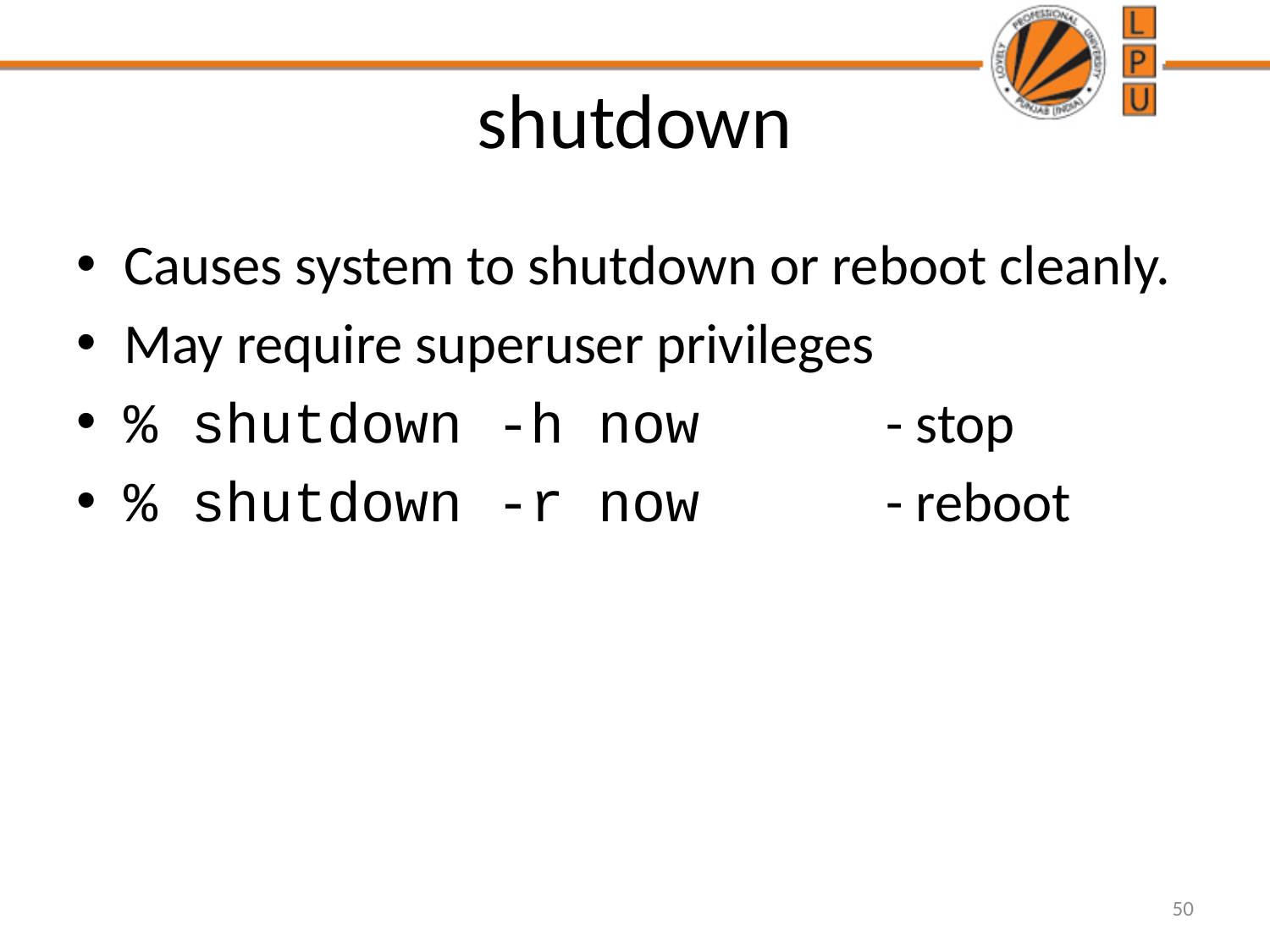

# shutdown
Causes system to shutdown or reboot cleanly.
May require superuser privileges
% shutdown -h now		- stop
% shutdown -r now		- reboot

50